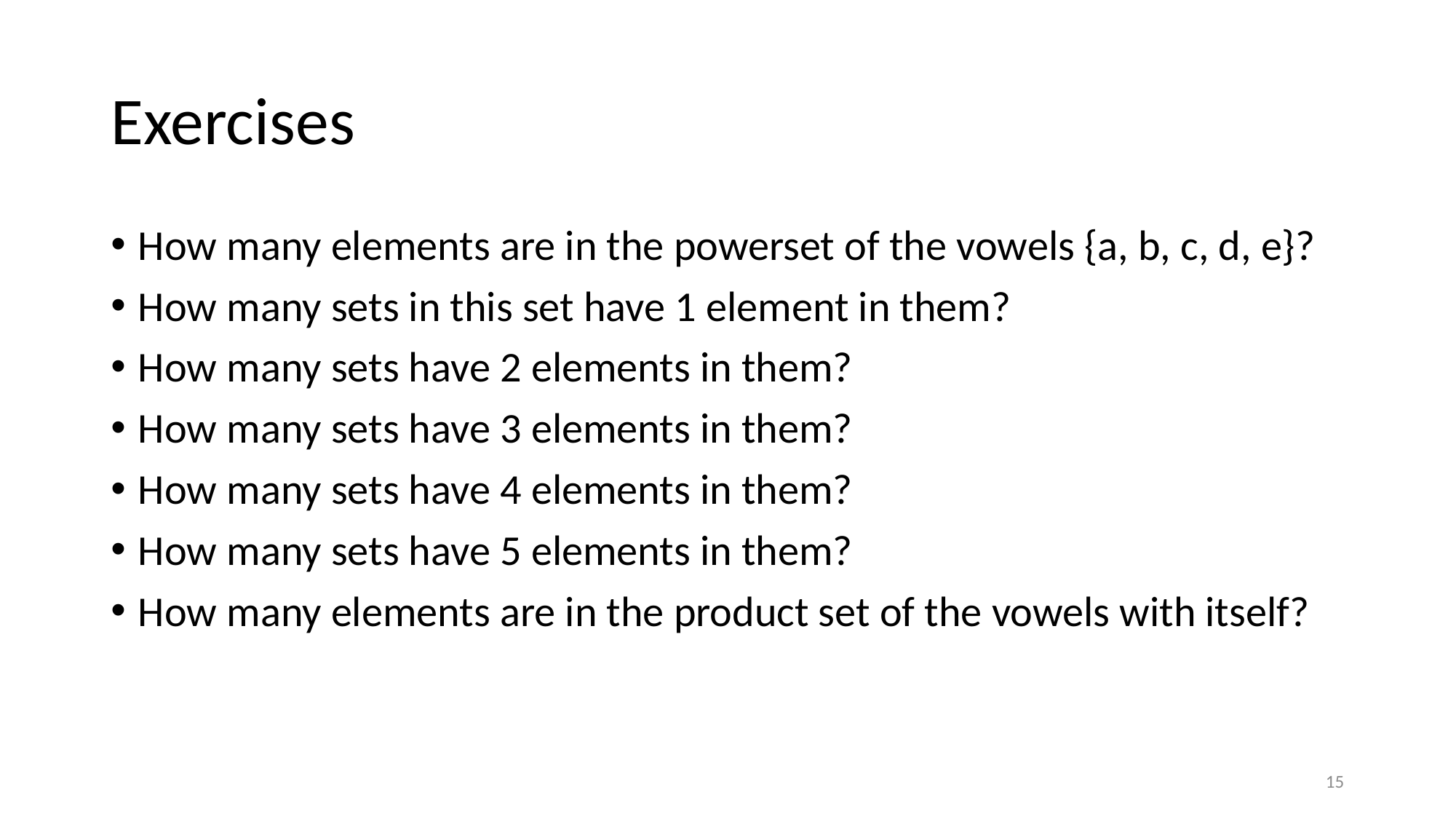

# Exercises
How many elements are in the powerset of the vowels {a, b, c, d, e}?
How many sets in this set have 1 element in them?
How many sets have 2 elements in them?
How many sets have 3 elements in them?
How many sets have 4 elements in them?
How many sets have 5 elements in them?
How many elements are in the product set of the vowels with itself?
15